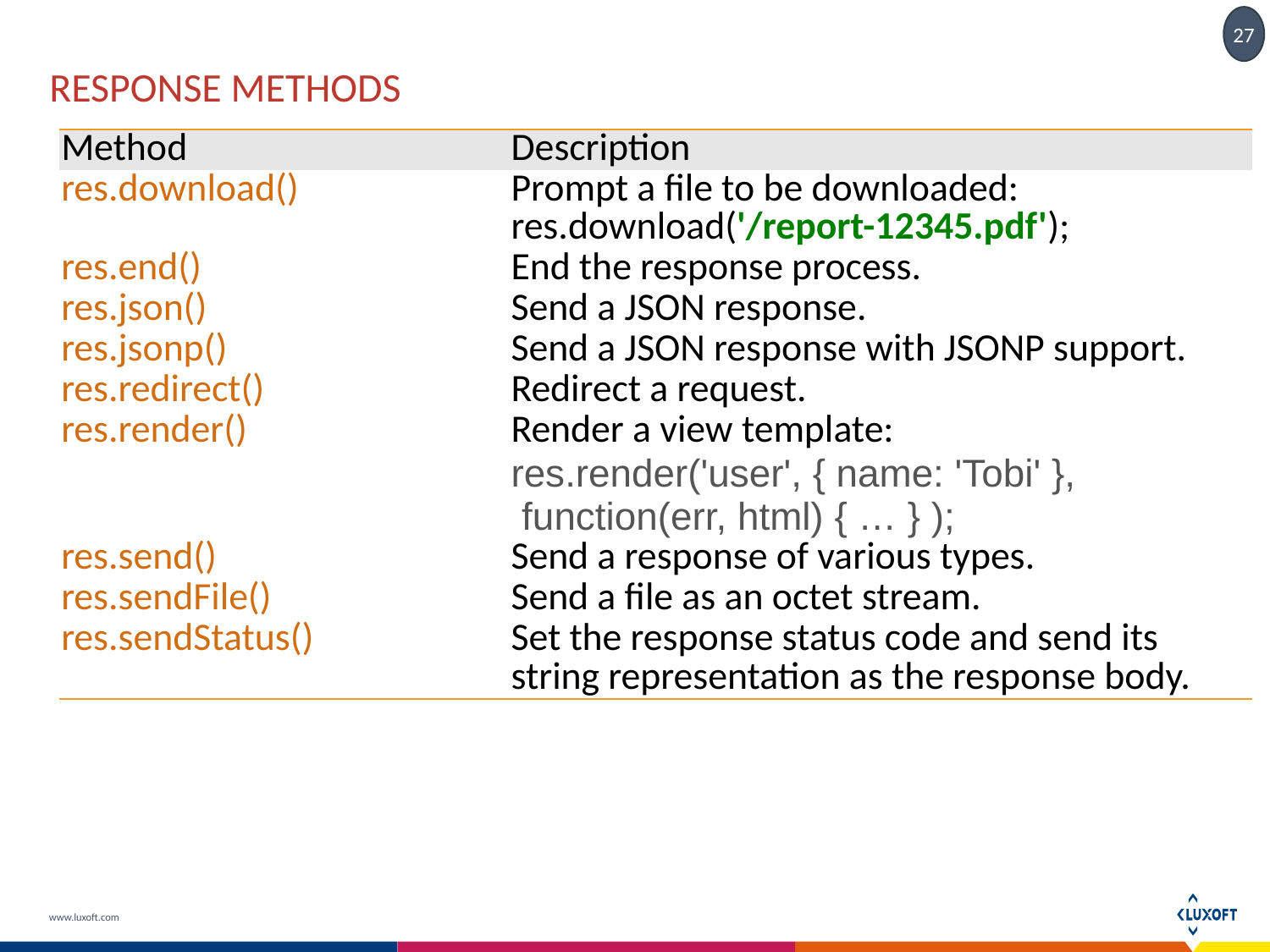

# response methods
| Method | Description |  |
| --- | --- | --- |
| res.download() | Prompt a file to be downloaded: res.download('/report-12345.pdf'); |  |
| res.end() | End the response process. |  |
| res.json() | Send a JSON response. |  |
| res.jsonp() | Send a JSON response with JSONP support. |  |
| res.redirect() | Redirect a request. |  |
| res.render() | Render a view template: res.render('user', { name: 'Tobi' }, function(err, html) { … } ); |  |
| res.send() | Send a response of various types. |  |
| res.sendFile() | Send a file as an octet stream. |  |
| res.sendStatus() | Set the response status code and send its string representation as the response body. |  |